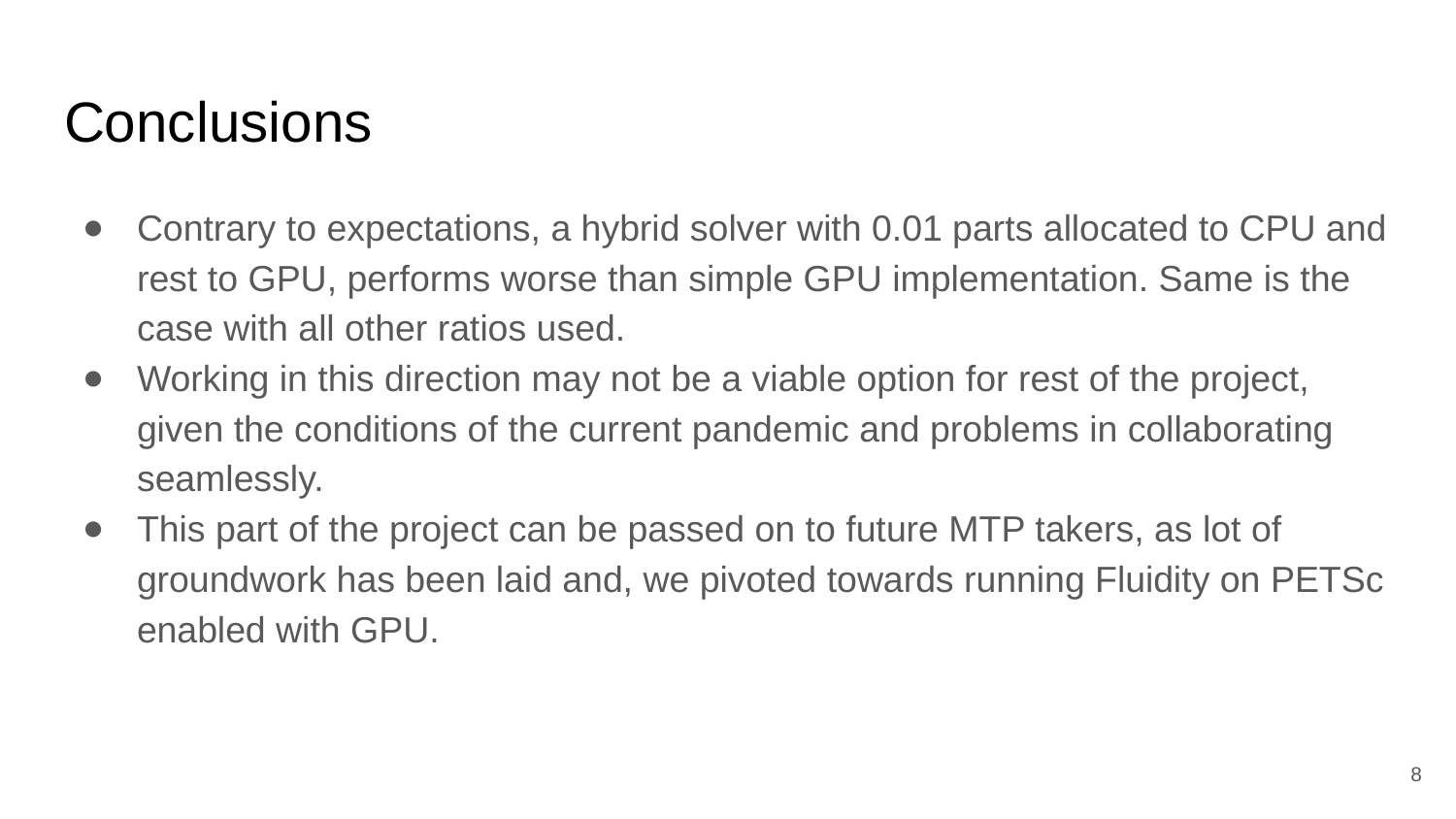

# Conclusions
Contrary to expectations, a hybrid solver with 0.01 parts allocated to CPU and rest to GPU, performs worse than simple GPU implementation. Same is the case with all other ratios used.
Working in this direction may not be a viable option for rest of the project, given the conditions of the current pandemic and problems in collaborating seamlessly.
This part of the project can be passed on to future MTP takers, as lot of groundwork has been laid and, we pivoted towards running Fluidity on PETSc enabled with GPU.
8